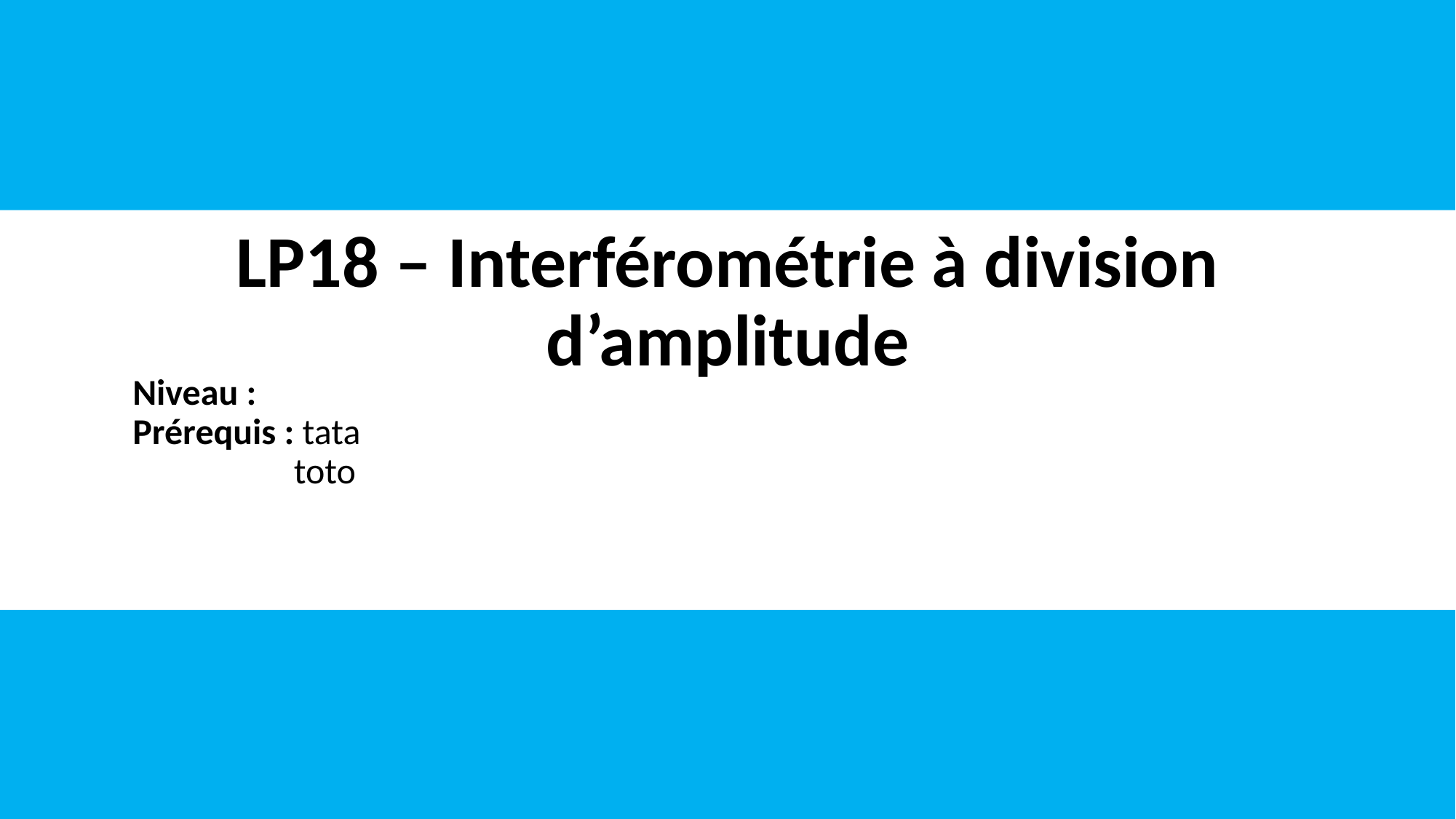

# LP18 – Interférométrie à division d’amplitude
Niveau :
Prérequis : tata
toto